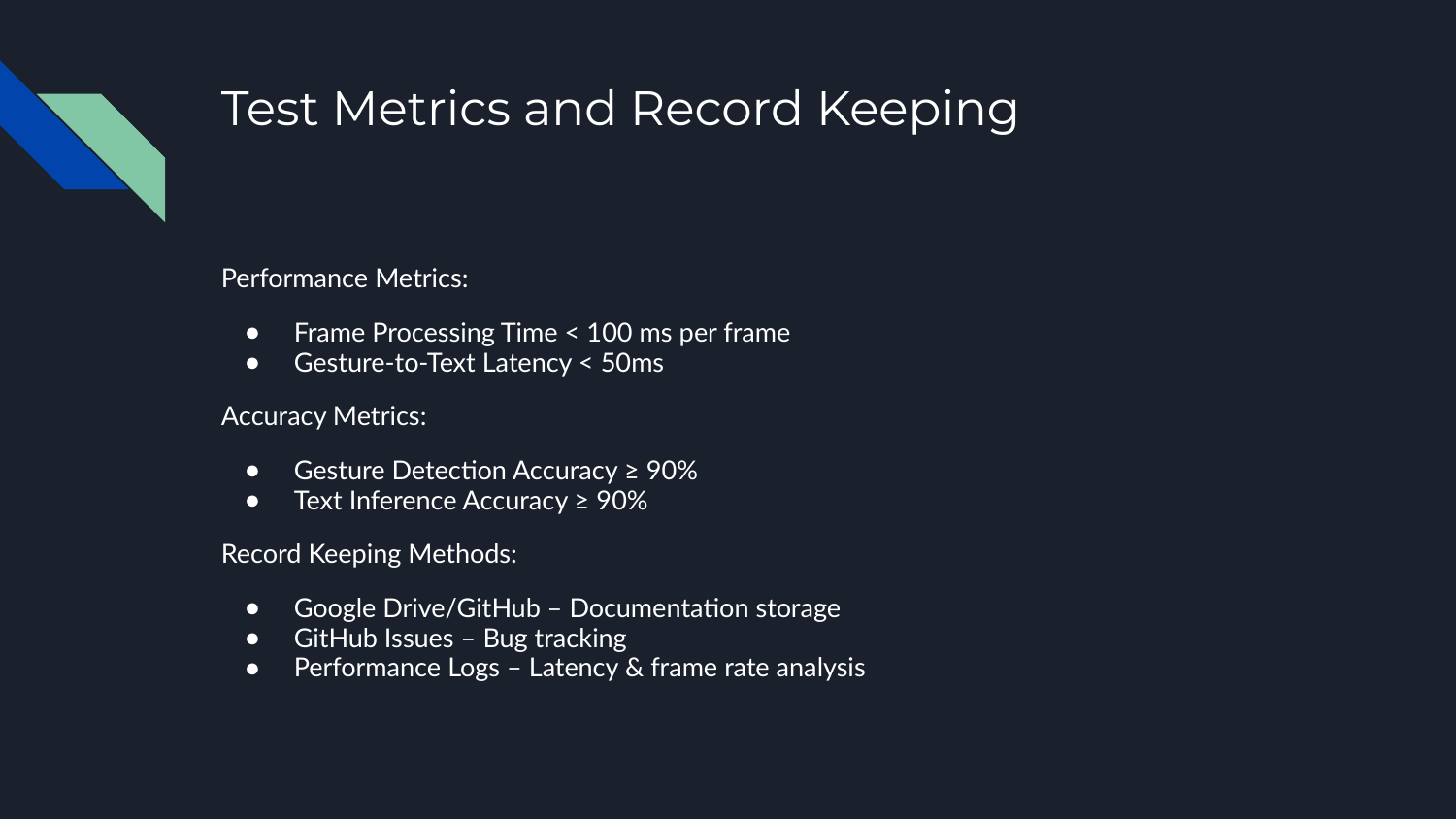

# Test Metrics and Record Keeping
Performance Metrics:
Frame Processing Time < 100 ms per frame
Gesture-to-Text Latency < 50ms
Accuracy Metrics:
Gesture Detection Accuracy ≥ 90%
Text Inference Accuracy ≥ 90%
Record Keeping Methods:
Google Drive/GitHub – Documentation storage
GitHub Issues – Bug tracking
Performance Logs – Latency & frame rate analysis